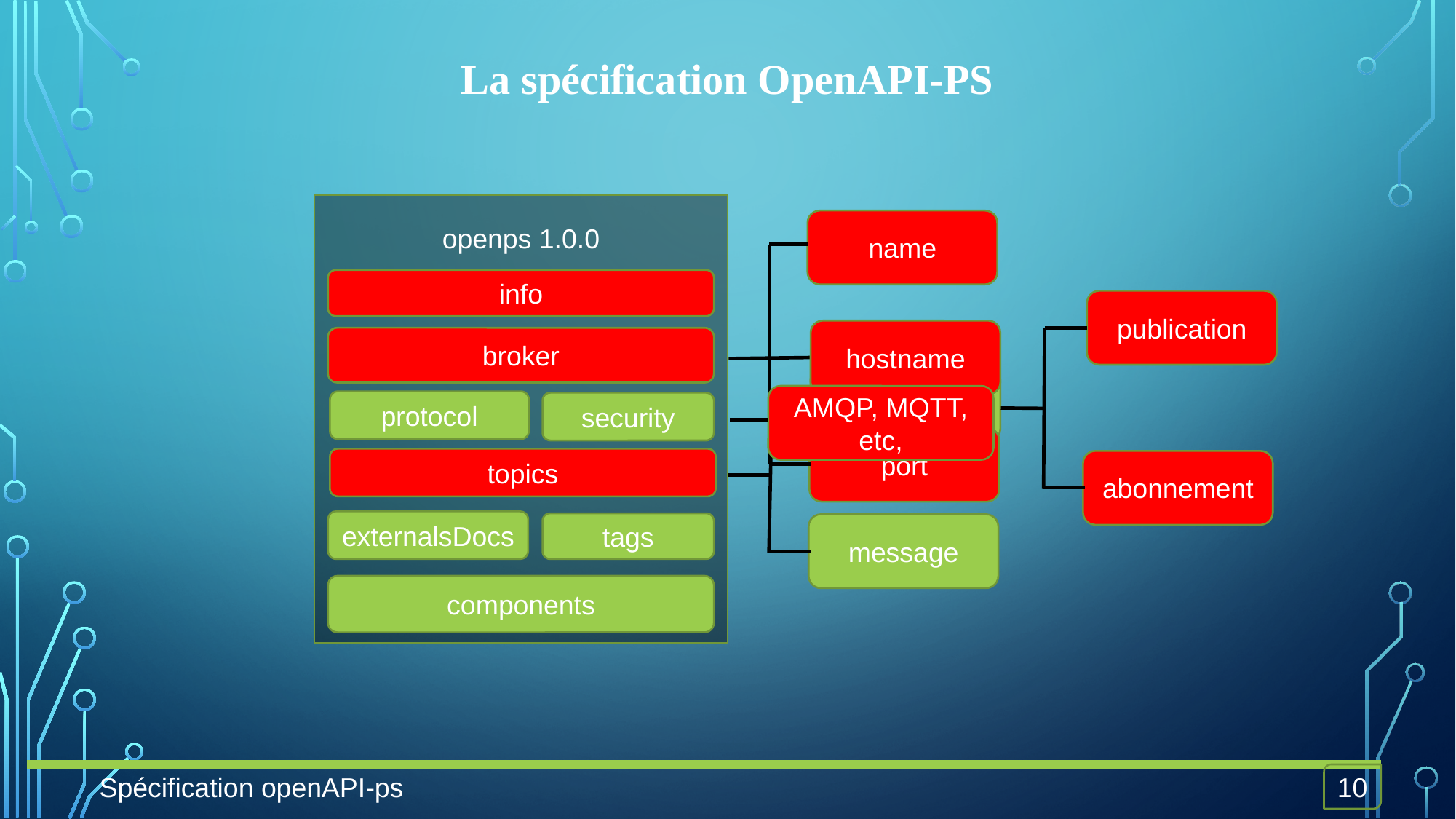

La spécification OpenAPI-PS

name
openps 1.0.0
info
publication
hostname
broker
Méthode
AMQP, MQTT, etc,
protocol
security
port
topics
abonnement
externalsDocs
tags
message
components
Spécification openAPI-ps
10